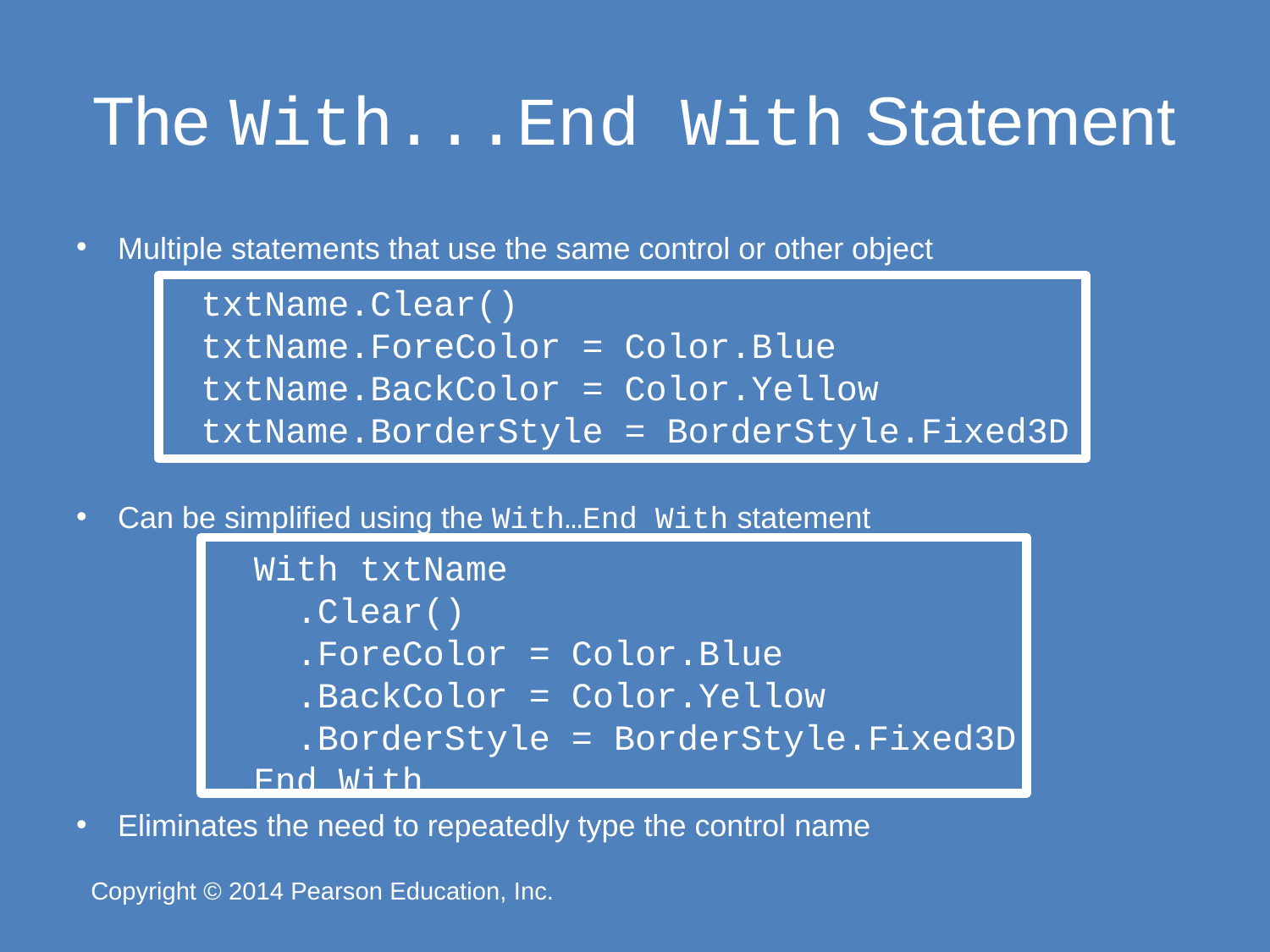

# The With...End With Statement
Multiple statements that use the same control or other object

Can be simplified using the With…End With statement

Eliminates the need to repeatedly type the control name

txtName.Clear()
txtName.ForeColor = Color.Blue
txtName.BackColor = Color.Yellow
txtName.BorderStyle = BorderStyle.Fixed3D

With txtName
  .Clear()
  .ForeColor = Color.Blue
  .BackColor = Color.Yellow
  .BorderStyle = BorderStyle.Fixed3D
End With